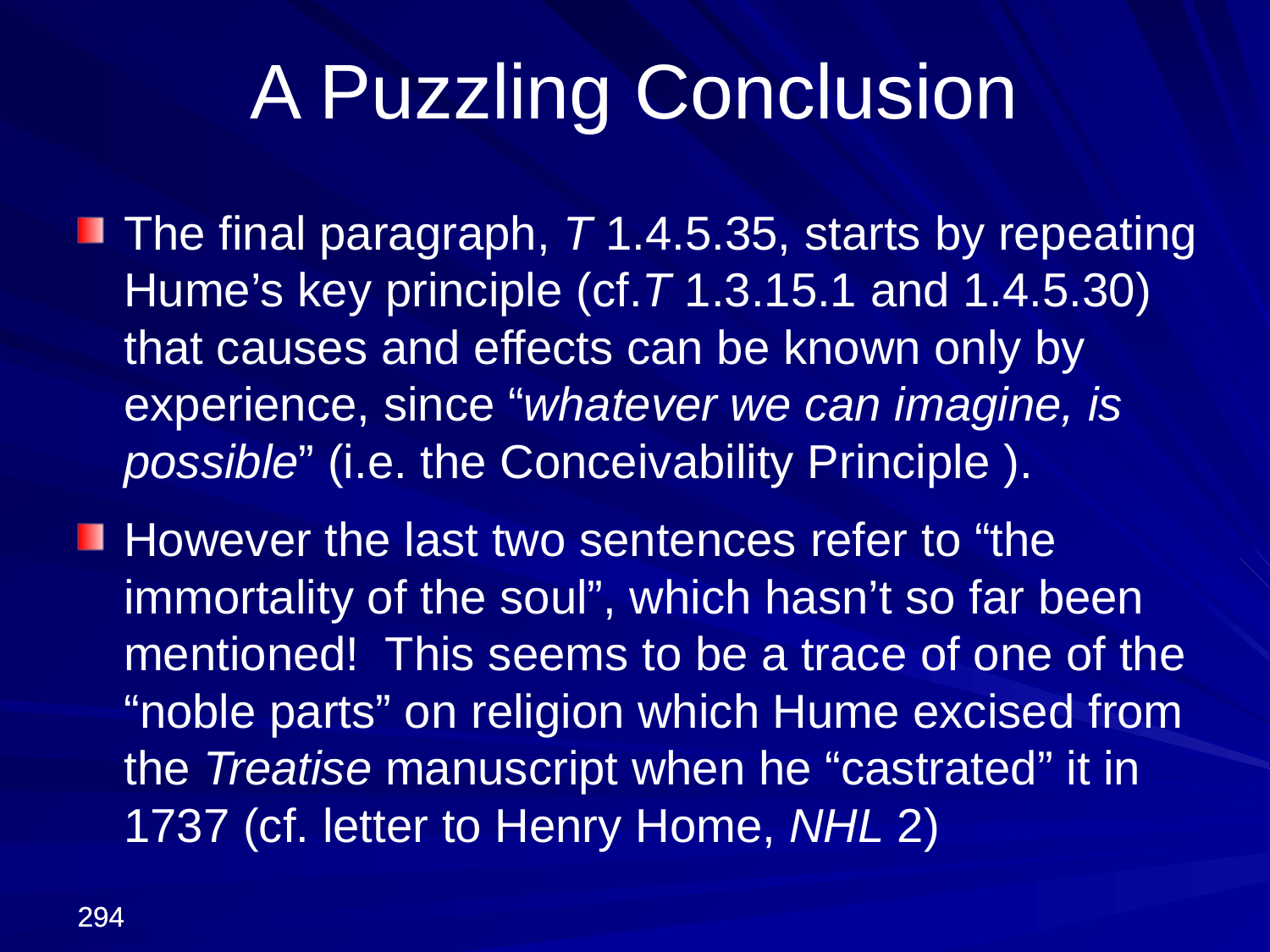

A Puzzling Conclusion
The final paragraph, T 1.4.5.35, starts by repeating Hume’s key principle (cf.T 1.3.15.1 and 1.4.5.30) that causes and effects can be known only by experience, since “whatever we can imagine, is possible” (i.e. the Conceivability Principle ).
However the last two sentences refer to “the immortality of the soul”, which hasn’t so far been mentioned!  This seems to be a trace of one of the “noble parts” on religion which Hume excised from the Treatise manuscript when he “castrated” it in 1737 (cf. letter to Henry Home, NHL 2)
294
294